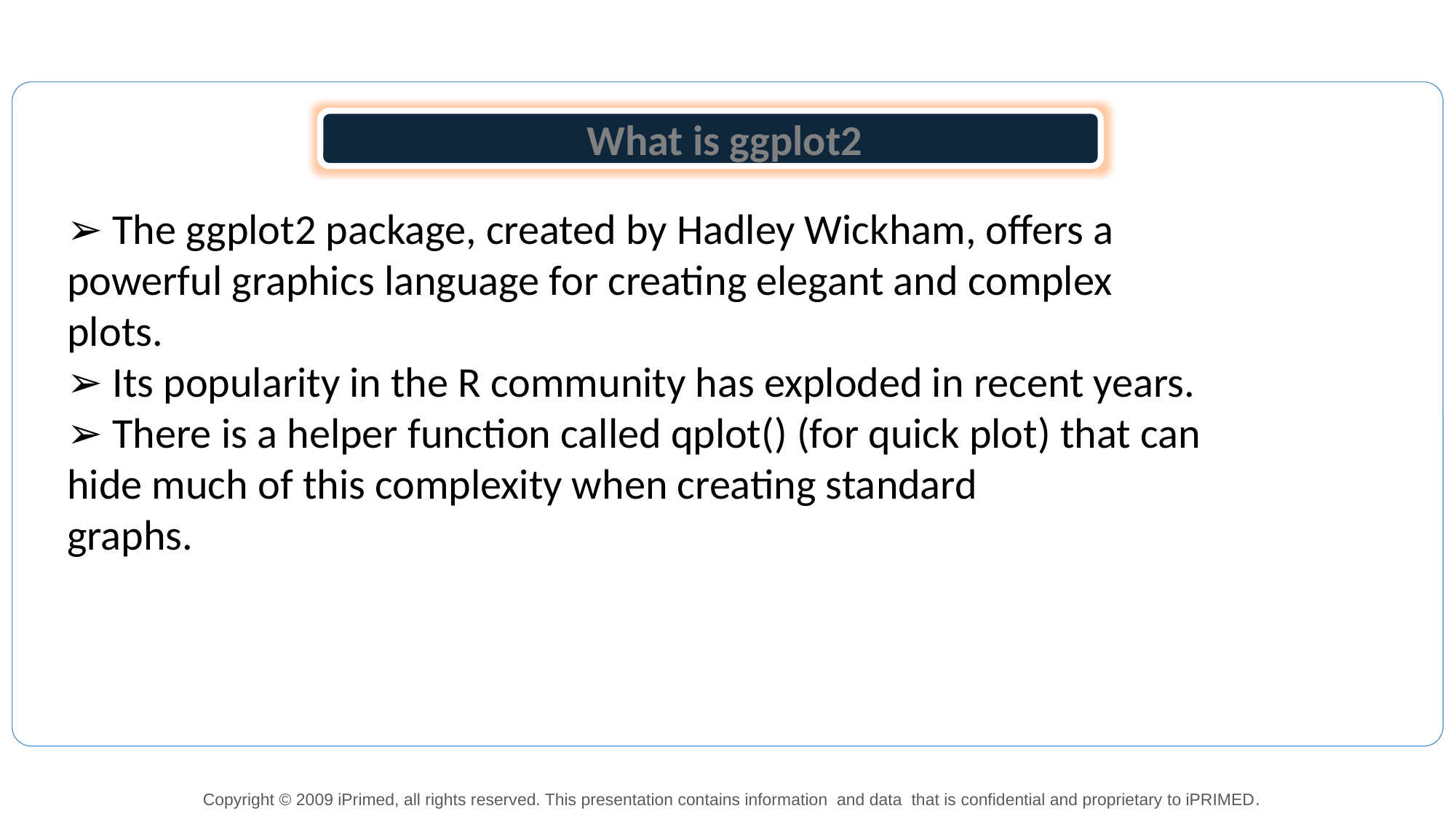

What is ggplot2

➢ The ggplot2 package, created by Hadley Wickham, offers a powerful graphics language for creating elegant and complex
plots.
➢ Its popularity in the R community has exploded in recent years.
➢ There is a helper function called qplot() (for quick plot) that can hide much of this complexity when creating standard
graphs.